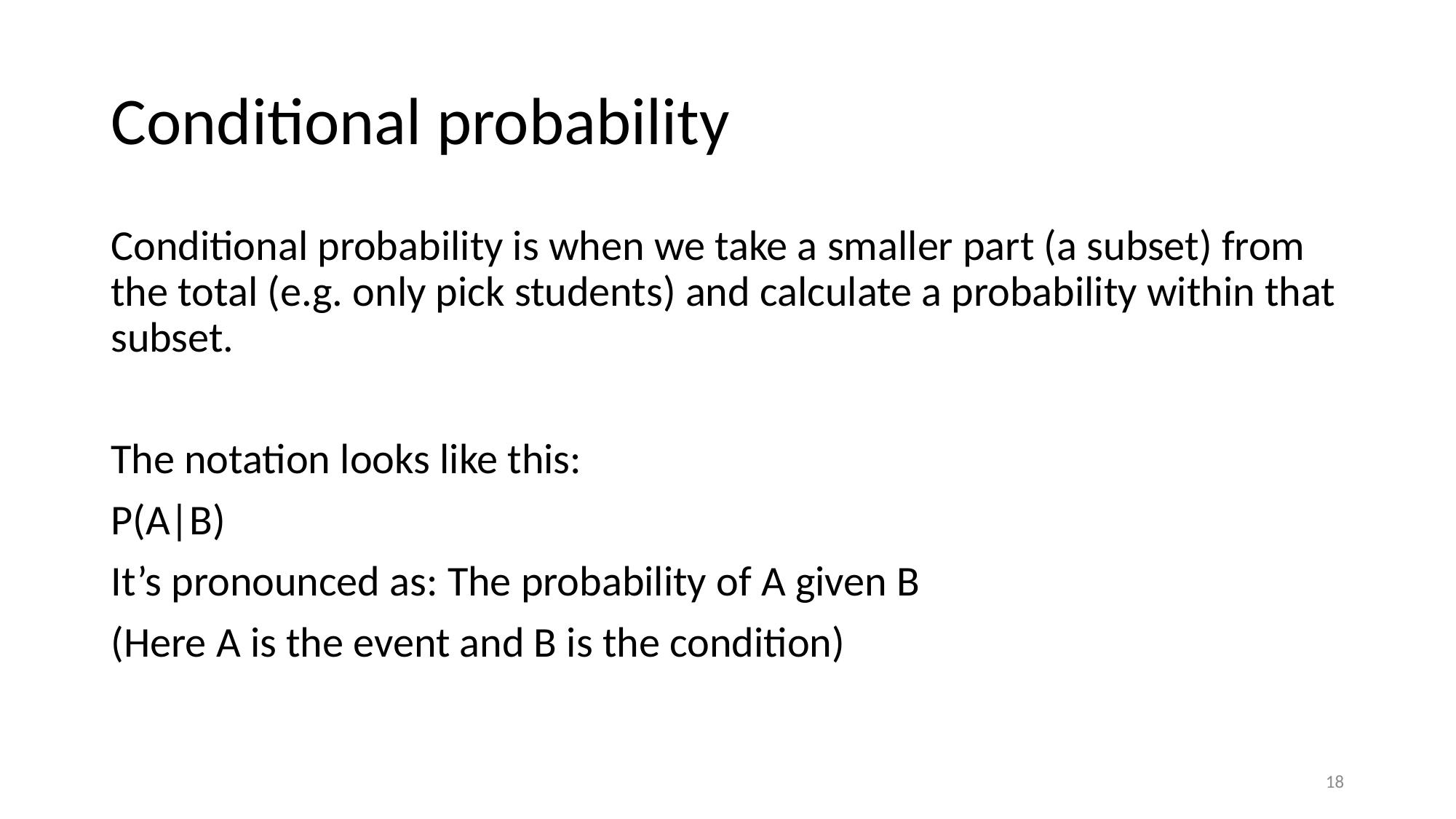

# Conditional probability
Conditional probability is when we take a smaller part (a subset) from the total (e.g. only pick students) and calculate a probability within that subset.

The notation looks like this:
P(A|B)
It’s pronounced as: The probability of A given B
(Here A is the event and B is the condition)
18